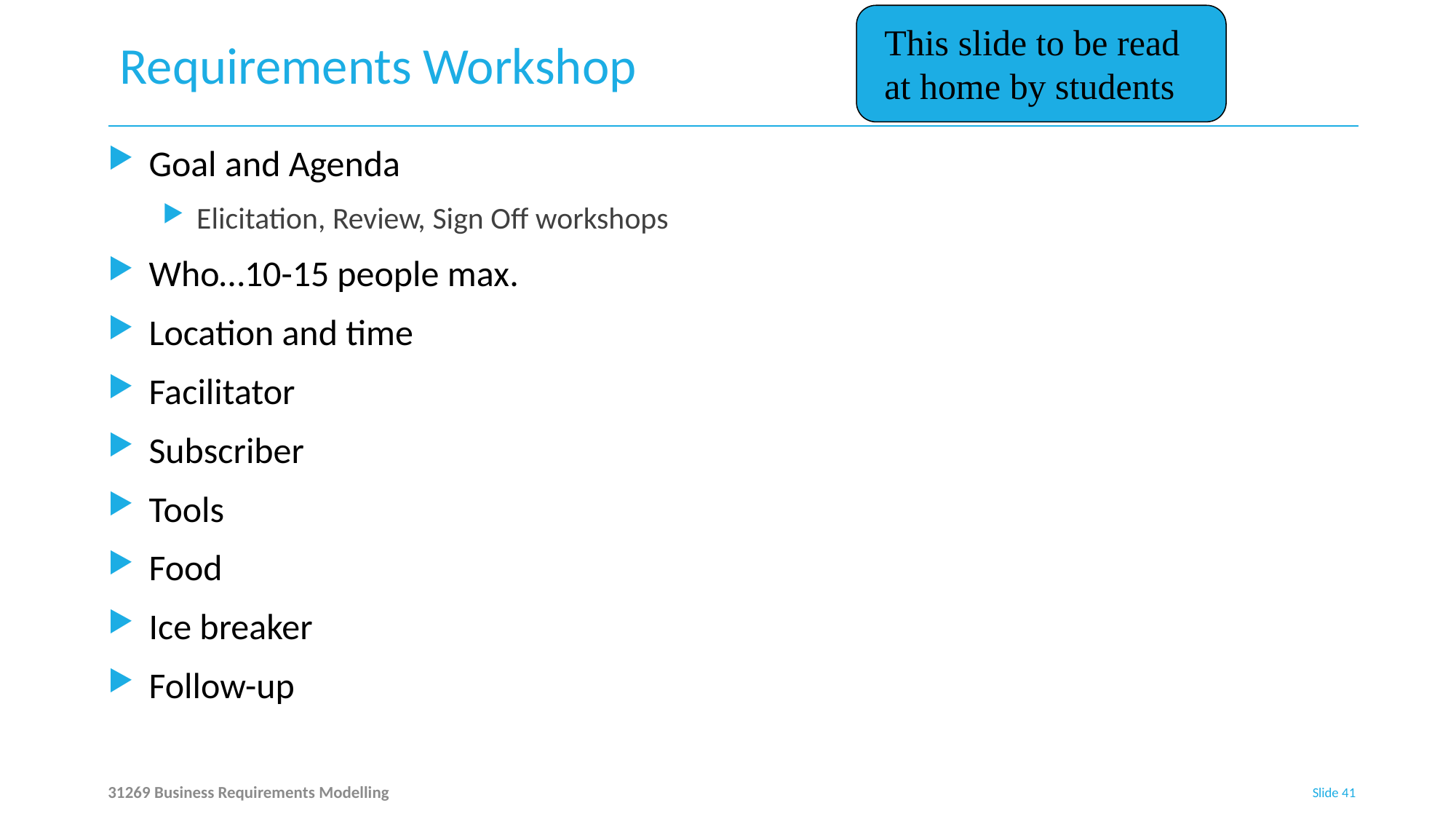

This slide to be read at home by students
# Requirements Workshop
Goal and Agenda
Elicitation, Review, Sign Off workshops
Who…10-15 people max.
Location and time
Facilitator
Subscriber
Tools
Food
Ice breaker
Follow-up

31269 Business Requirements Modelling
Slide 41